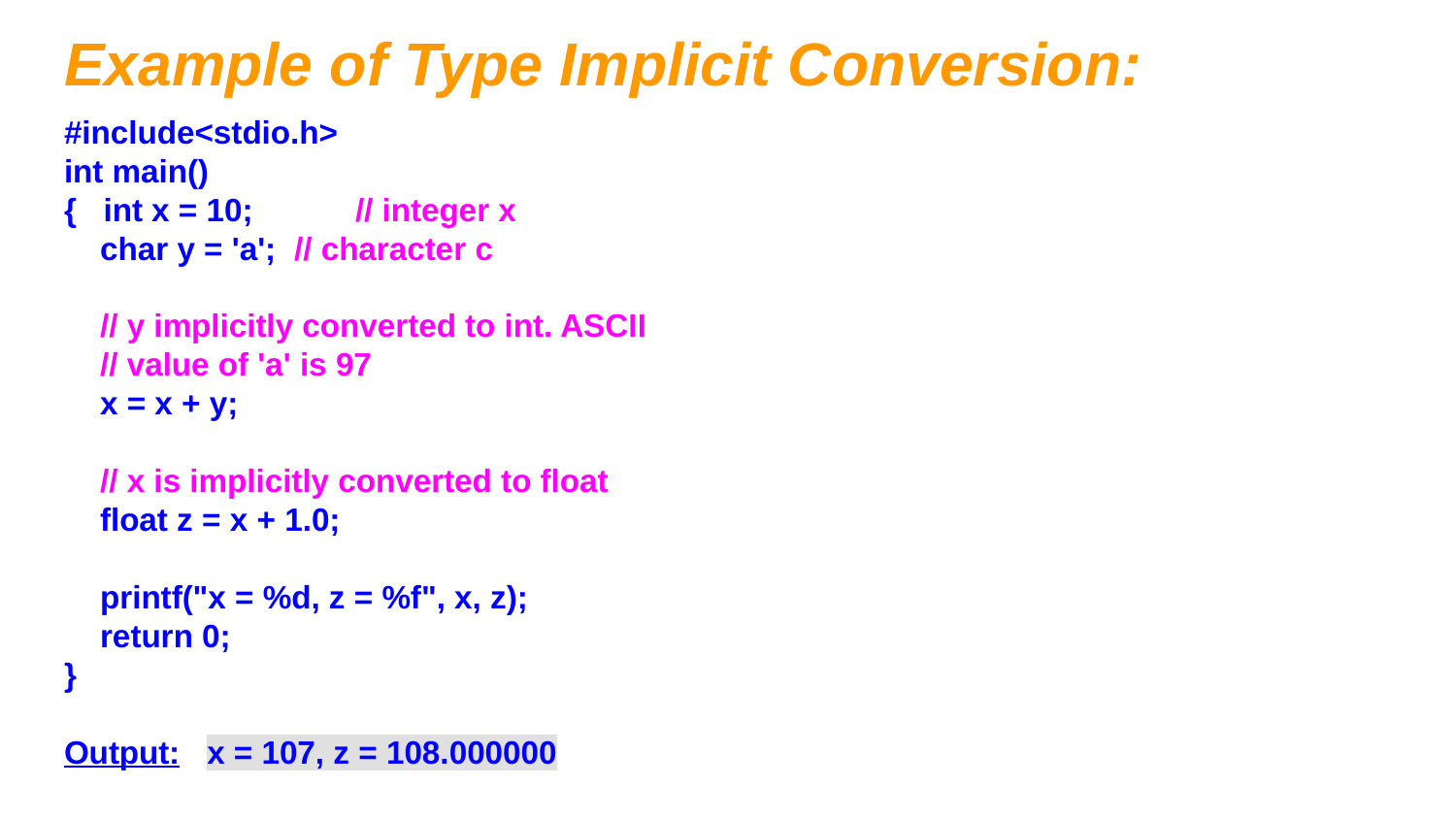

# Example of Type Implicit Conversion:
#include<stdio.h>
int main()
{   int x = 10;	// integer x
    char y = 'a';  // character c

    // y implicitly converted to int. ASCII
    // value of 'a' is 97
    x = x + y;

    // x is implicitly converted to float
    float z = x + 1.0;

    printf("x = %d, z = %f", x, z);
    return 0;
}

Output:   x = 107, z = 108.000000